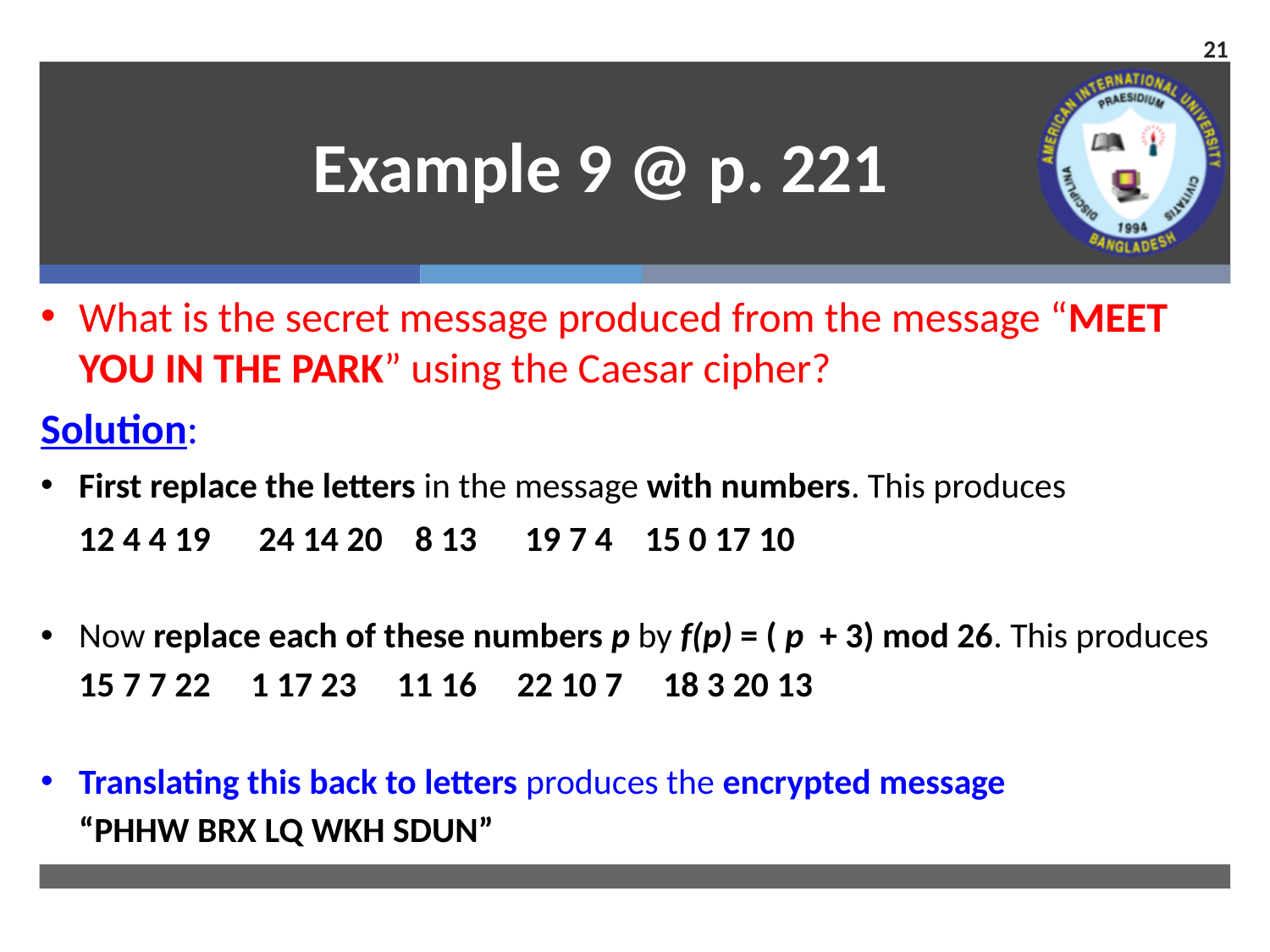

21
# Example 9 @ p. 221
What is the secret message produced from the message “MEET YOU IN THE PARK” using the Caesar cipher?
Solution:
First replace the letters in the message with numbers. This produces
	12 4 4 19      24 14 20    8 13      19 7 4    15 0 17 10

Now replace each of these numbers p by f(p) = ( p  + 3) mod 26. This produces
	15 7 7 22     1 17 23     11 16     22 10 7     18 3 20 13

Translating this back to letters produces the encrypted message
	“PHHW BRX LQ WKH SDUN”